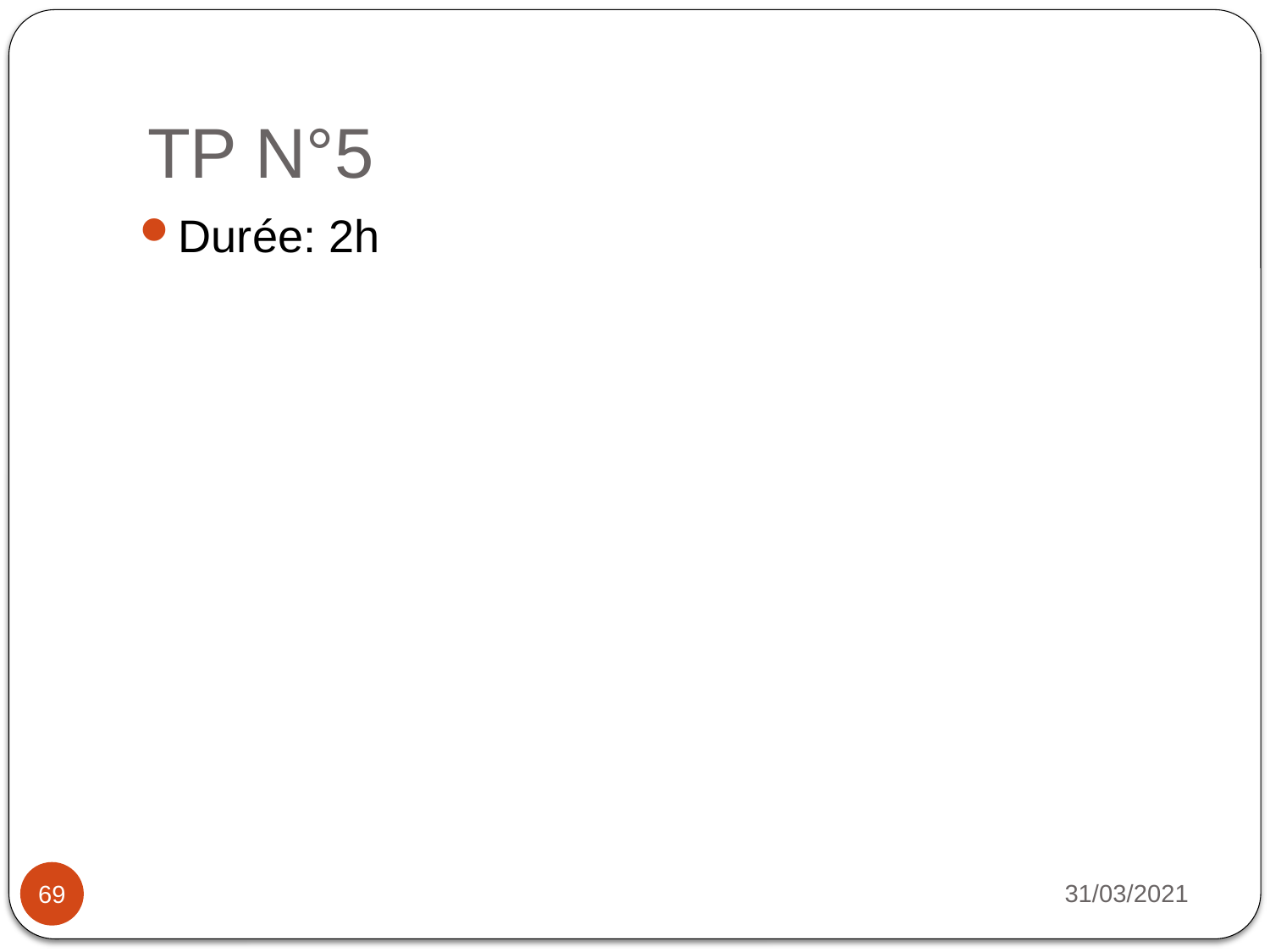

# TP N°5
Durée: 2h

31/03/2021
69